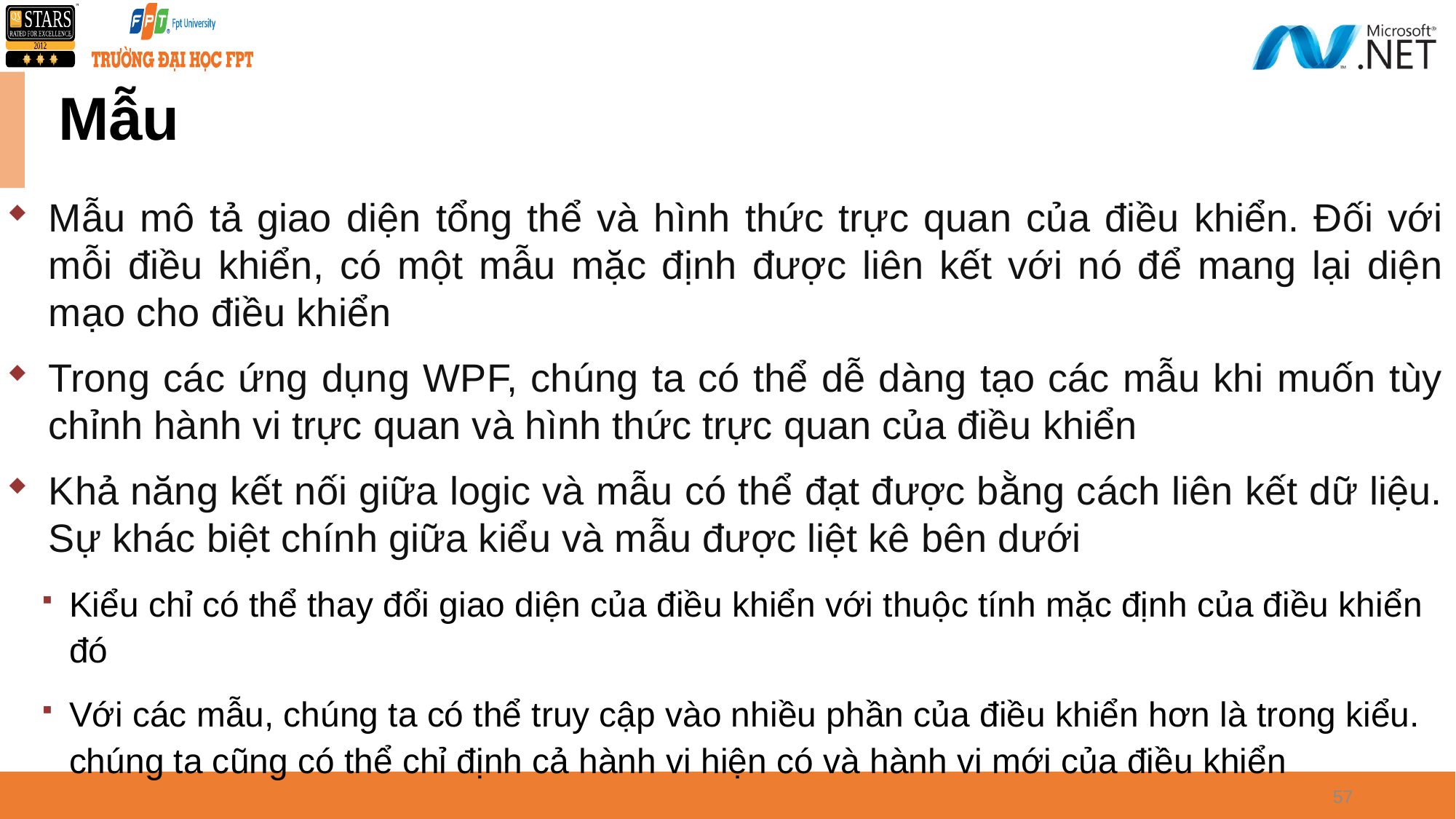

# Mẫu
Mẫu mô tả giao diện tổng thể và hình thức trực quan của điều khiển. Đối với mỗi điều khiển, có một mẫu mặc định được liên kết với nó để mang lại diện mạo cho điều khiển
Trong các ứng dụng WPF, chúng ta có thể dễ dàng tạo các mẫu khi muốn tùy chỉnh hành vi trực quan và hình thức trực quan của điều khiển
Khả năng kết nối giữa logic và mẫu có thể đạt được bằng cách liên kết dữ liệu. Sự khác biệt chính giữa kiểu và mẫu được liệt kê bên dưới
Kiểu chỉ có thể thay đổi giao diện của điều khiển với thuộc tính mặc định của điều khiển đó
Với các mẫu, chúng ta có thể truy cập vào nhiều phần của điều khiển hơn là trong kiểu. chúng ta cũng có thể chỉ định cả hành vi hiện có và hành vi mới của điều khiển
57